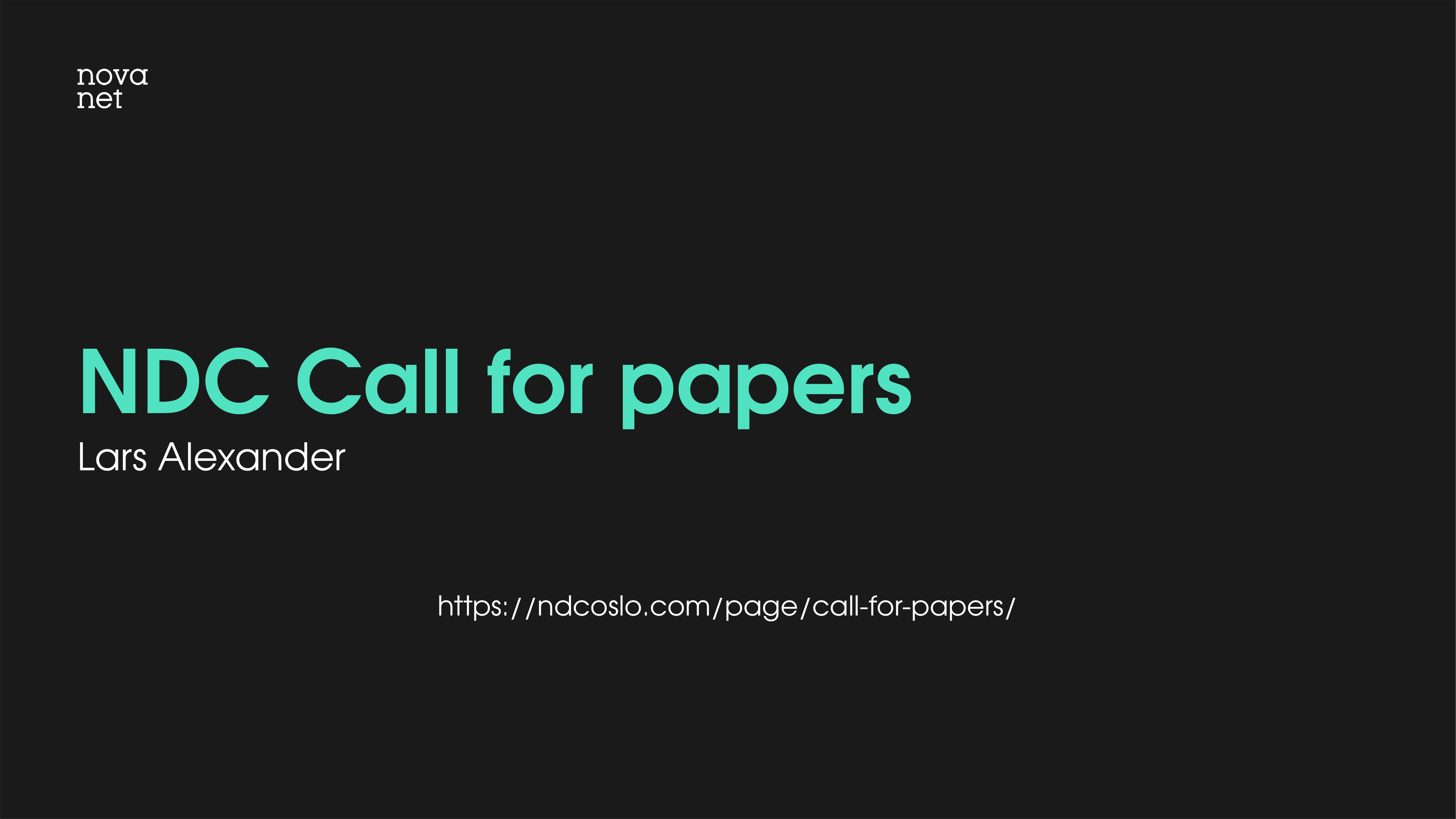

# NDC Call for papers
Lars Alexander

https://ndcoslo.com/page/call-for-papers/